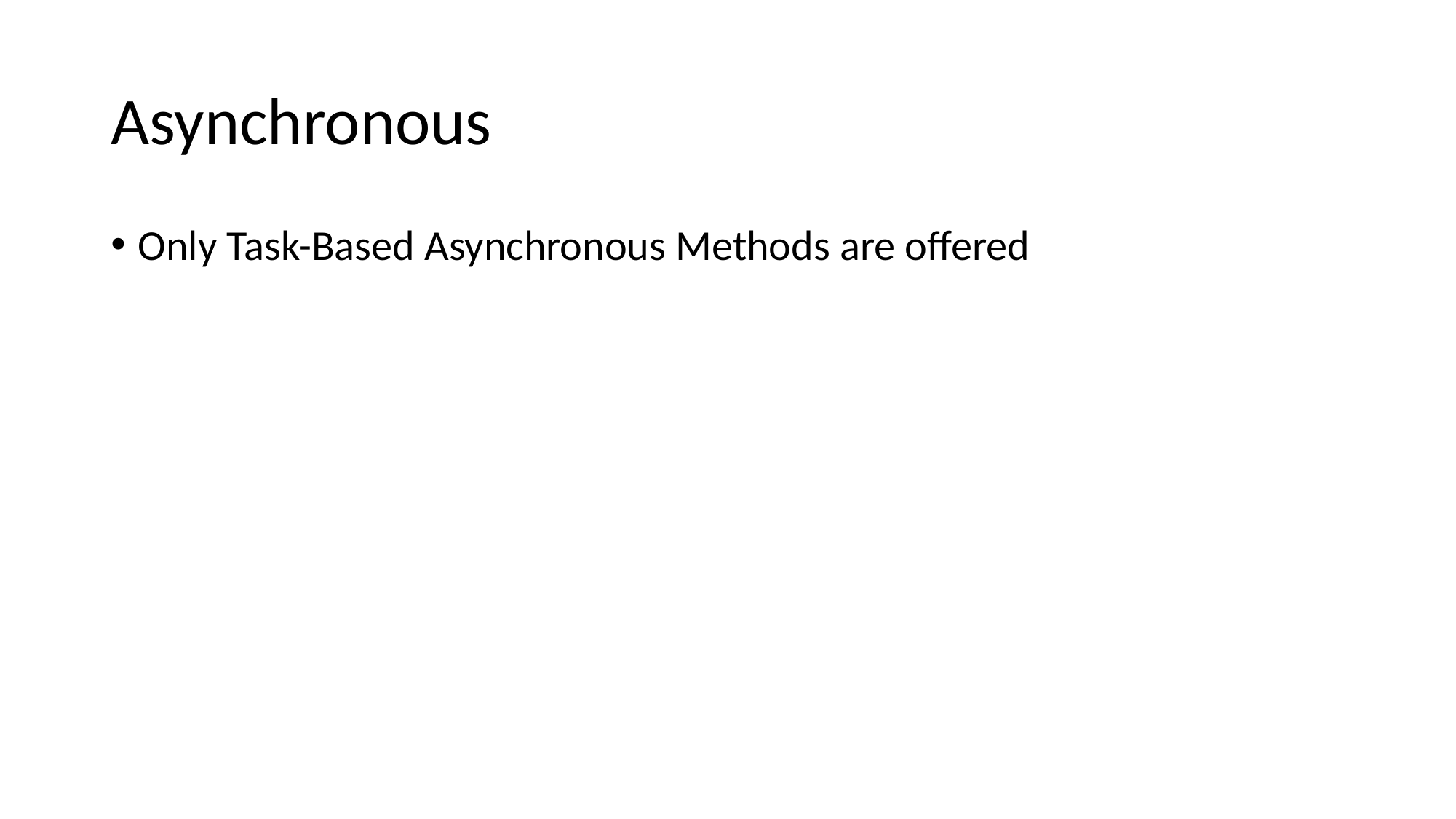

# Asynchronous
Only Task-Based Asynchronous Methods are offered